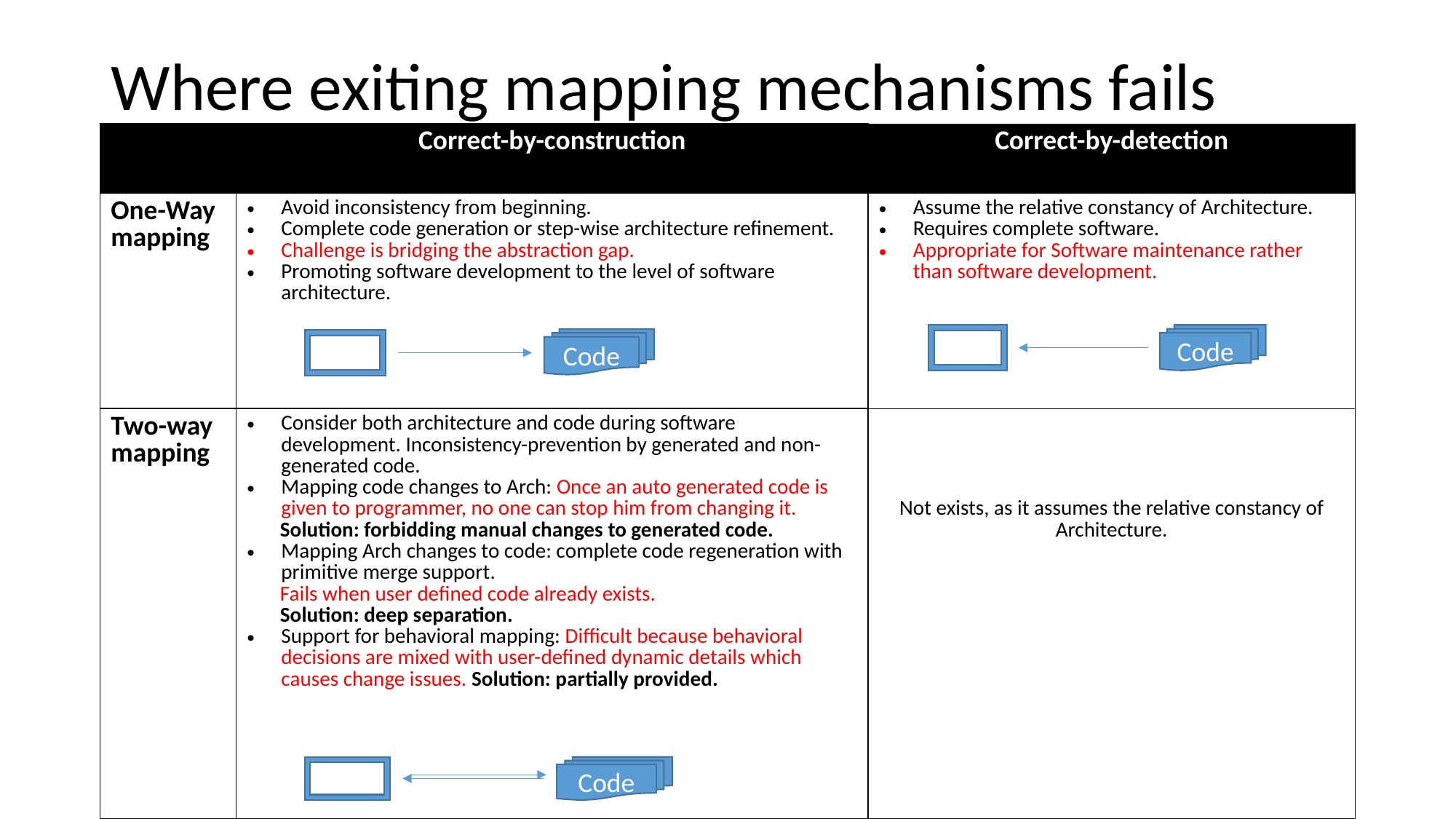

# Where exiting mapping mechanisms fails
|  | Correct-by-construction | Correct-by-detection |
| --- | --- | --- |
| One-Way mapping | Avoid inconsistency from beginning. Complete code generation or step-wise architecture refinement. Challenge is bridging the abstraction gap. Promoting software development to the level of software architecture. | Assume the relative constancy of Architecture. Requires complete software. Appropriate for Software maintenance rather than software development. |
| Two-way mapping | Consider both architecture and code during software development. Inconsistency-prevention by generated and non-generated code. Mapping code changes to Arch: Once an auto generated code is given to programmer, no one can stop him from changing it. Solution: forbidding manual changes to generated code. Mapping Arch changes to code: complete code regeneration with primitive merge support. Fails when user defined code already exists. Solution: deep separation. Support for behavioral mapping: Difficult because behavioral decisions are mixed with user-defined dynamic details which causes change issues. Solution: partially provided. | Not exists, as it assumes the relative constancy of Architecture. |

Code
Code

Code